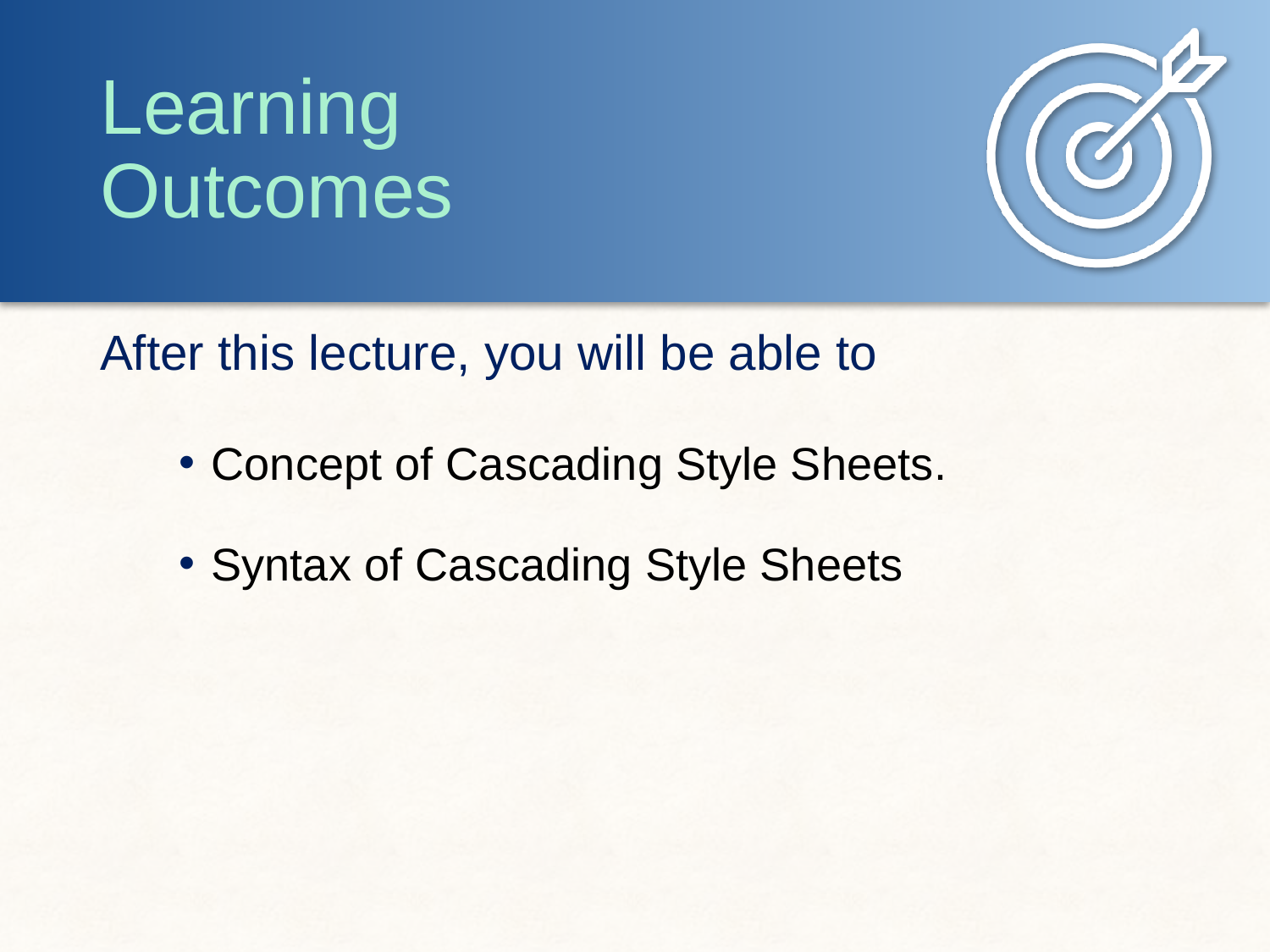

Concept of Cascading Style Sheets.
Syntax of Cascading Style Sheets